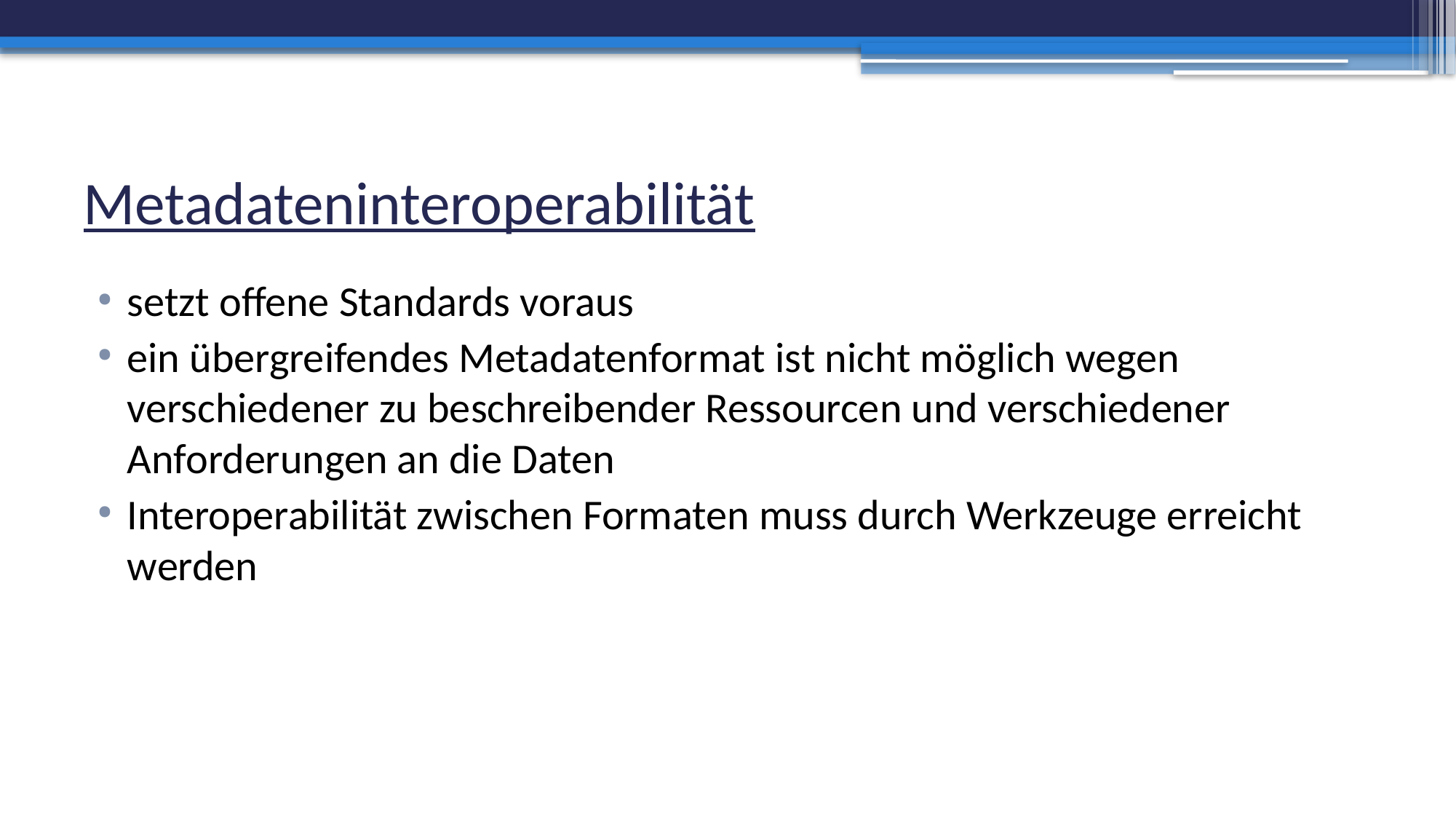

# Metadateninteroperabilität
setzt offene Standards voraus
ein übergreifendes Metadatenformat ist nicht möglich wegen verschiedener zu beschreibender Ressourcen und verschiedener Anforderungen an die Daten
Interoperabilität zwischen Formaten muss durch Werkzeuge erreicht werden